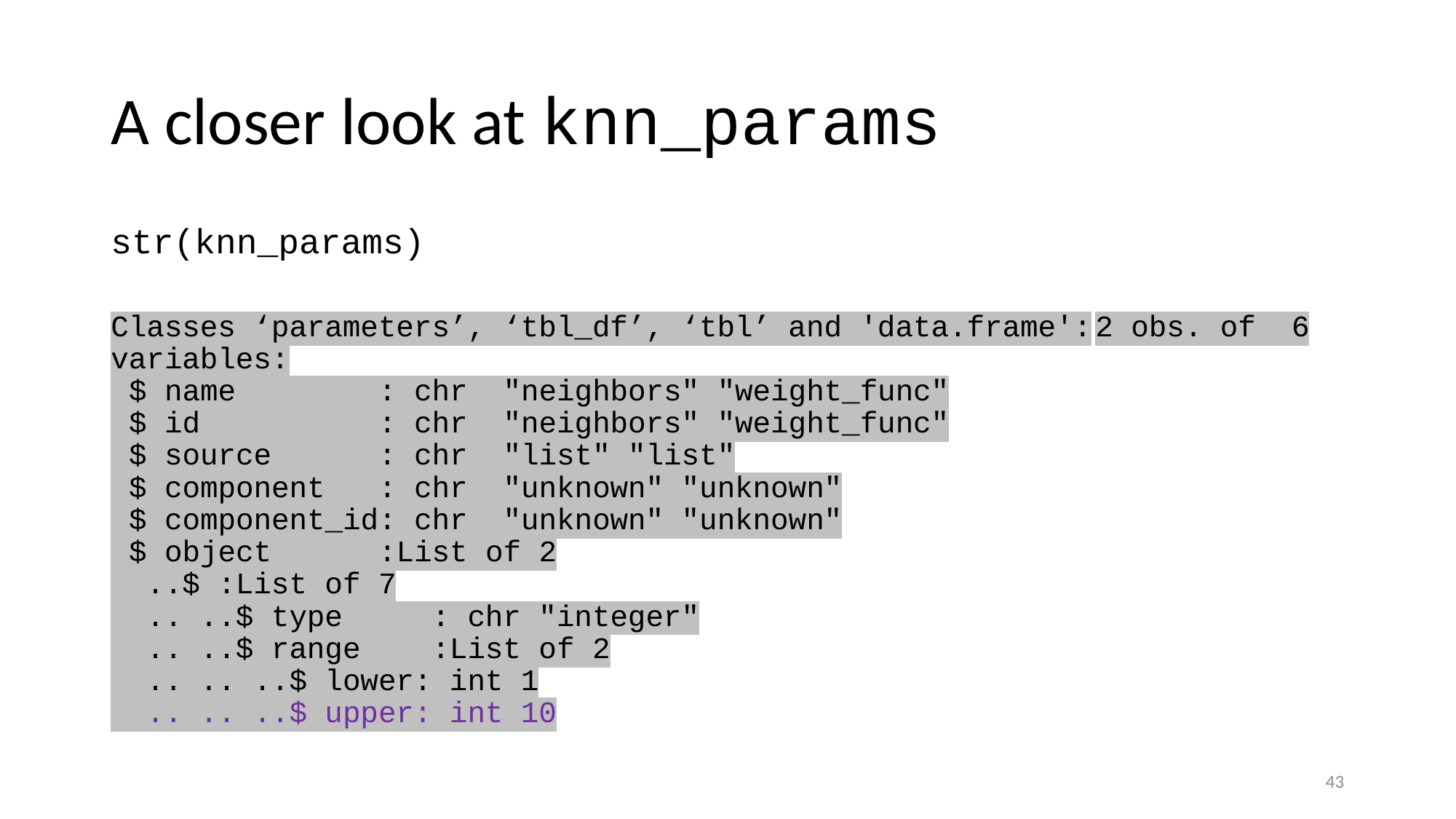

# A closer look at knn_params
str(knn_params)

Classes ‘parameters’, ‘tbl_df’, ‘tbl’ and 'data.frame':	2 obs. of  6 variables:
 $ name        : chr  "neighbors" "weight_func"
 $ id          : chr  "neighbors" "weight_func"
 $ source      : chr  "list" "list"
 $ component   : chr  "unknown" "unknown"
 $ component_id: chr  "unknown" "unknown"
 $ object      :List of 2
  ..$ :List of 7
  .. ..$ type     : chr "integer"
  .. ..$ range    :List of 2
  .. .. ..$ lower: int 1
  .. .. ..$ upper: int 10
43